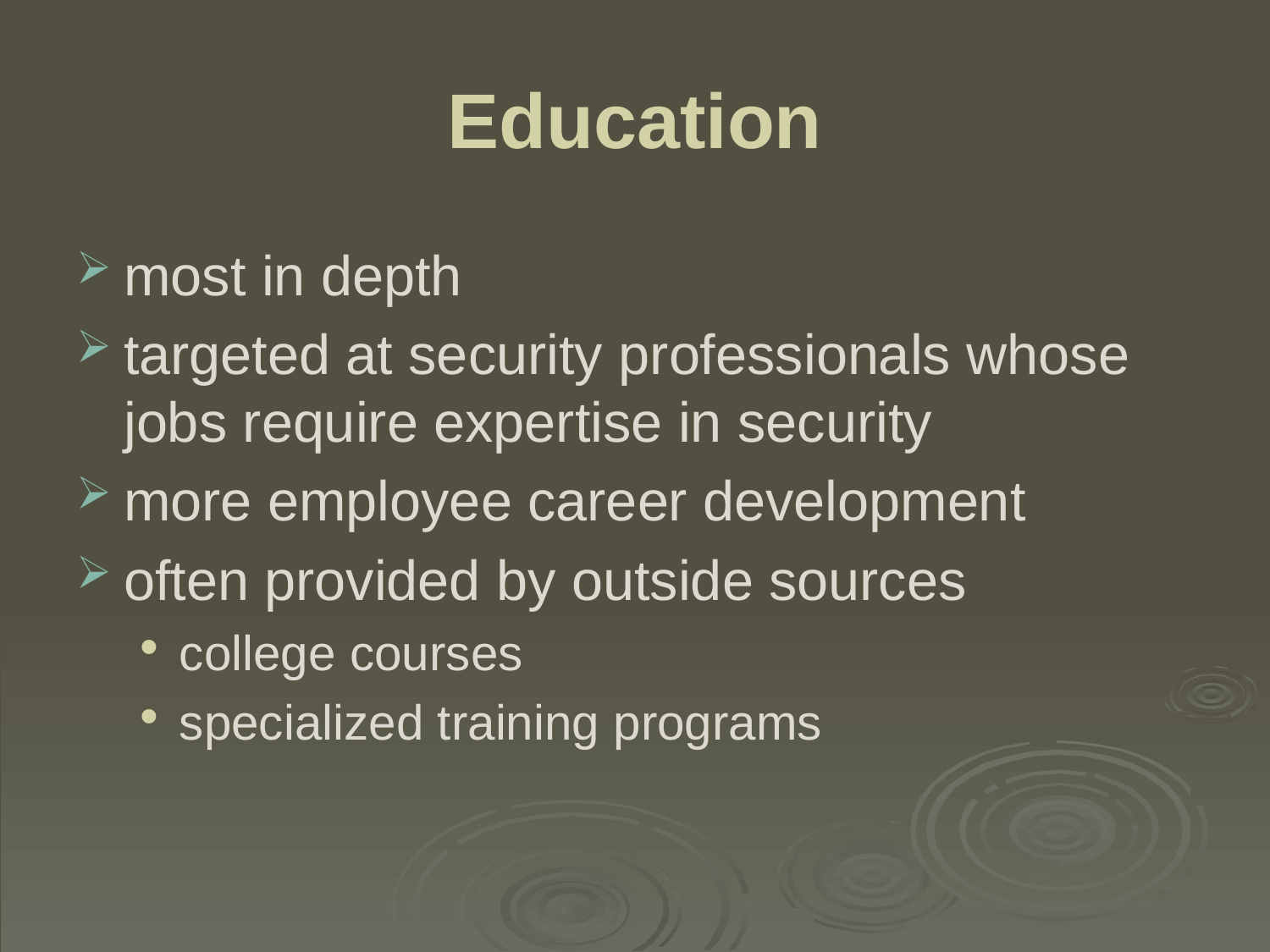

# Education
most in depth
targeted at security professionals whose jobs require expertise in security
more employee career development
often provided by outside sources
college courses
specialized training programs